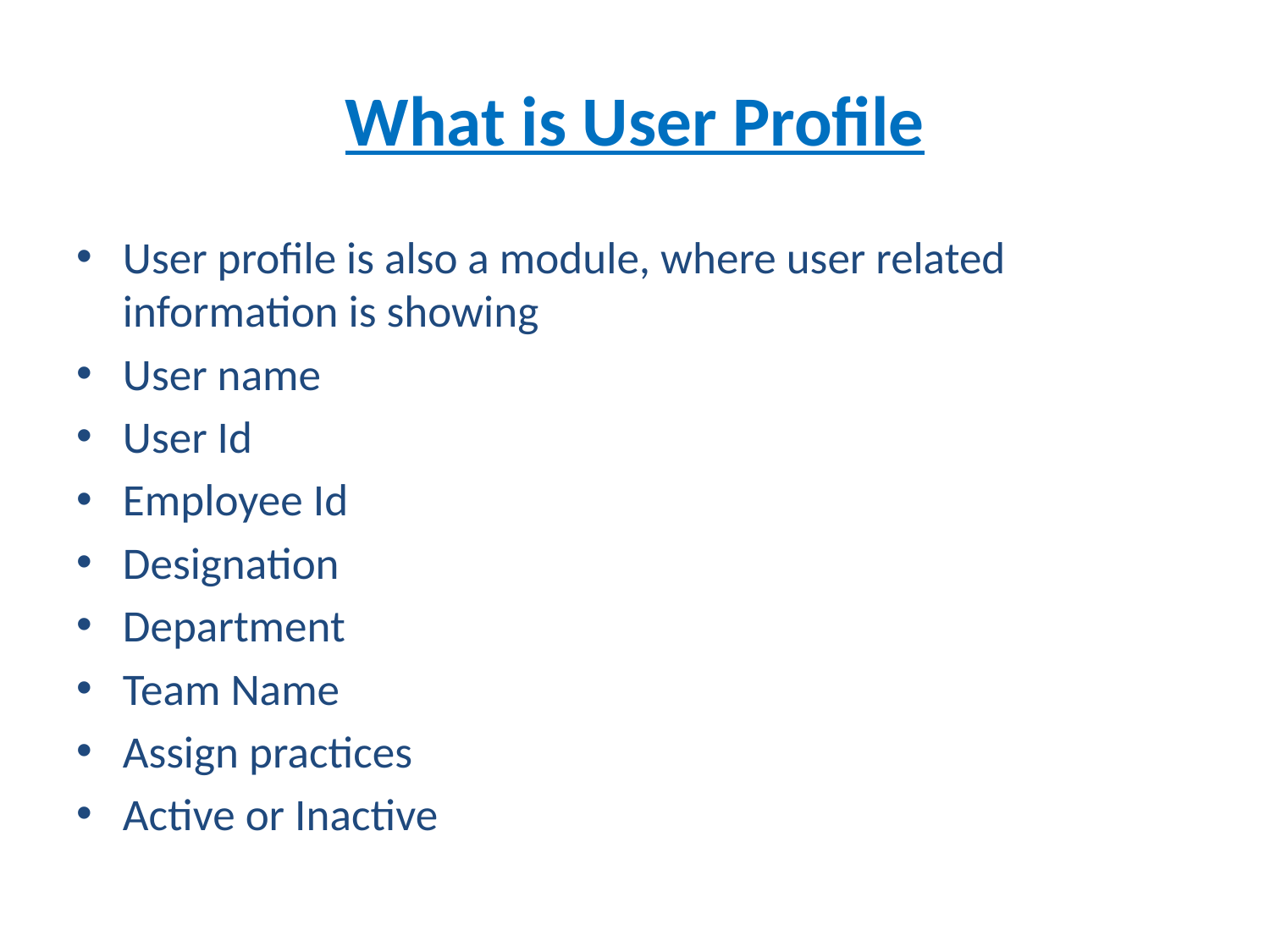

# What is User Profile
User profile is also a module, where user related information is showing
User name
User Id
Employee Id
Designation
Department
Team Name
Assign practices
Active or Inactive